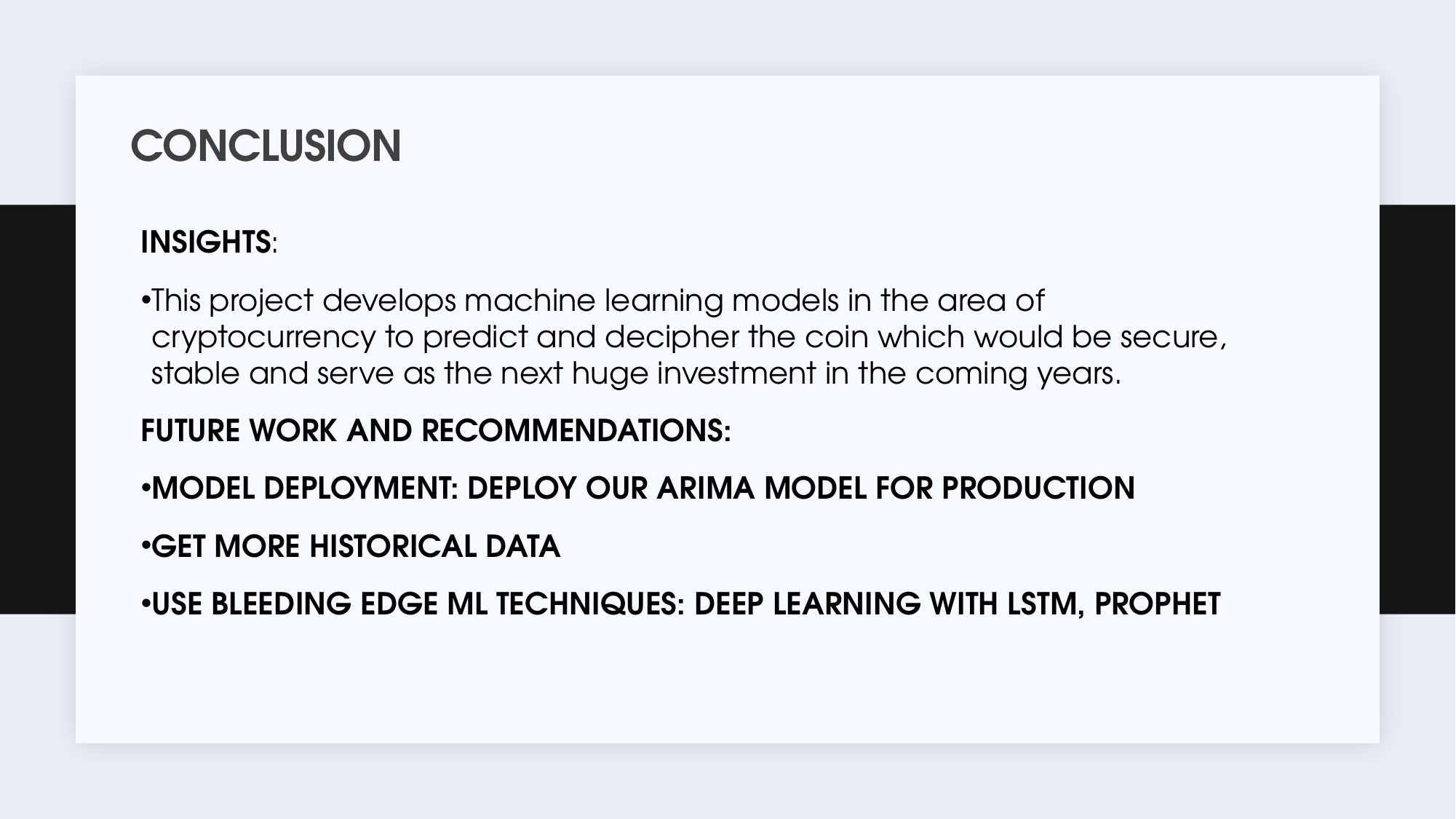

# CONCLUSION
INSIGHTS:
This project develops machine learning models in the area of cryptocurrency to predict and decipher the coin which would be secure, stable and serve as the next huge investment in the coming years.
FUTURE WORK AND RECOMMENDATIONS:
MODEL DEPLOYMENT: DEPLOY OUR ARIMA MODEL FOR PRODUCTION
GET MORE HISTORICAL DATA
USE BLEEDING EDGE ML TECHNIQUES: DEEP LEARNING WITH LSTM, PROPHET